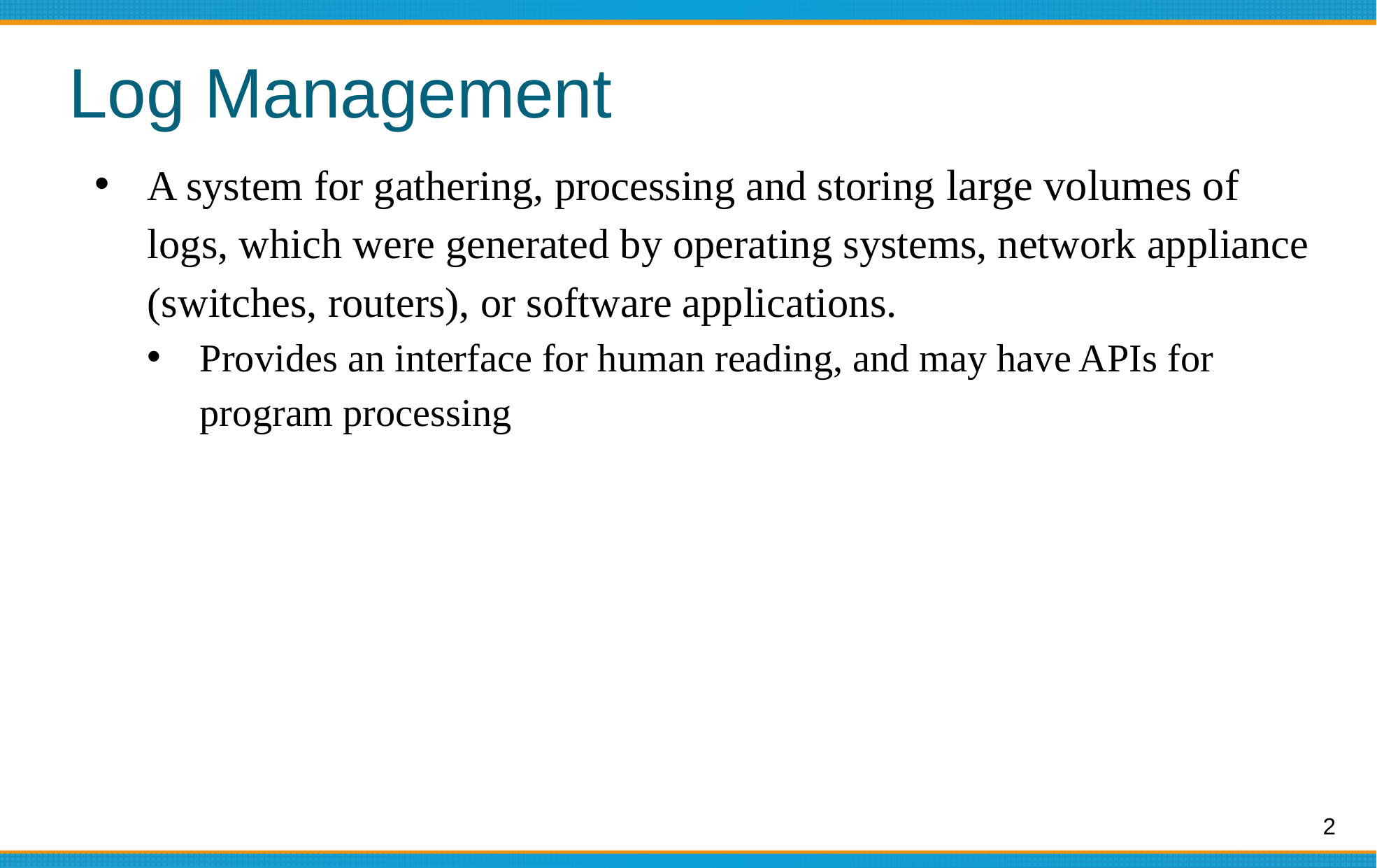

# Log Management
A system for gathering, processing and storing large volumes of logs, which were generated by operating systems, network appliance (switches, routers), or software applications.
Provides an interface for human reading, and may have APIs for program processing

2